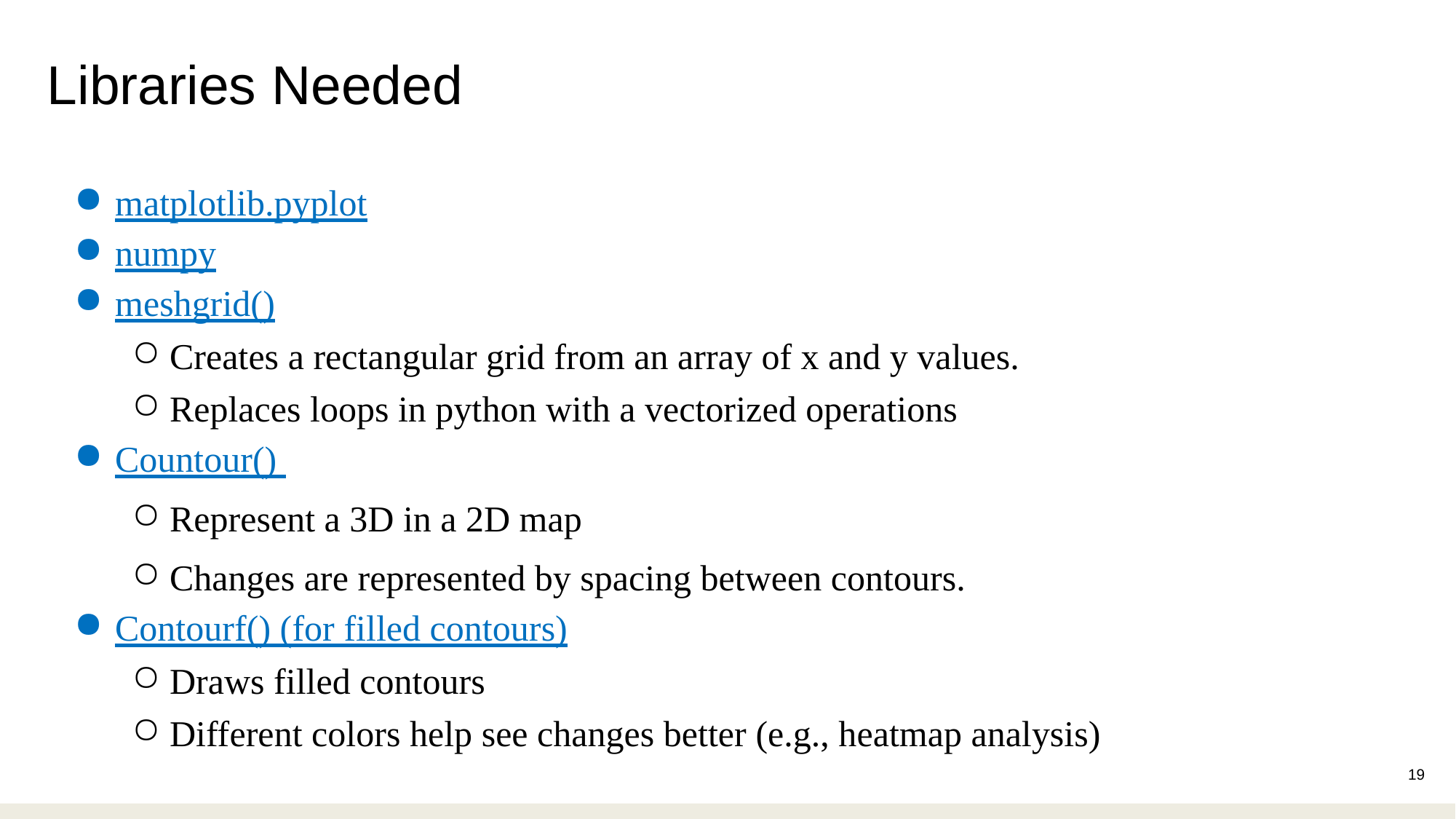

# Libraries Needed
matplotlib.pyplot
numpy
meshgrid()
Creates a rectangular grid from an array of x and y values.
Replaces loops in python with a vectorized operations
Countour()
Represent a 3D in a 2D map
Changes are represented by spacing between contours.
Contourf() (for filled contours)
Draws filled contours
Different colors help see changes better (e.g., heatmap analysis)
19